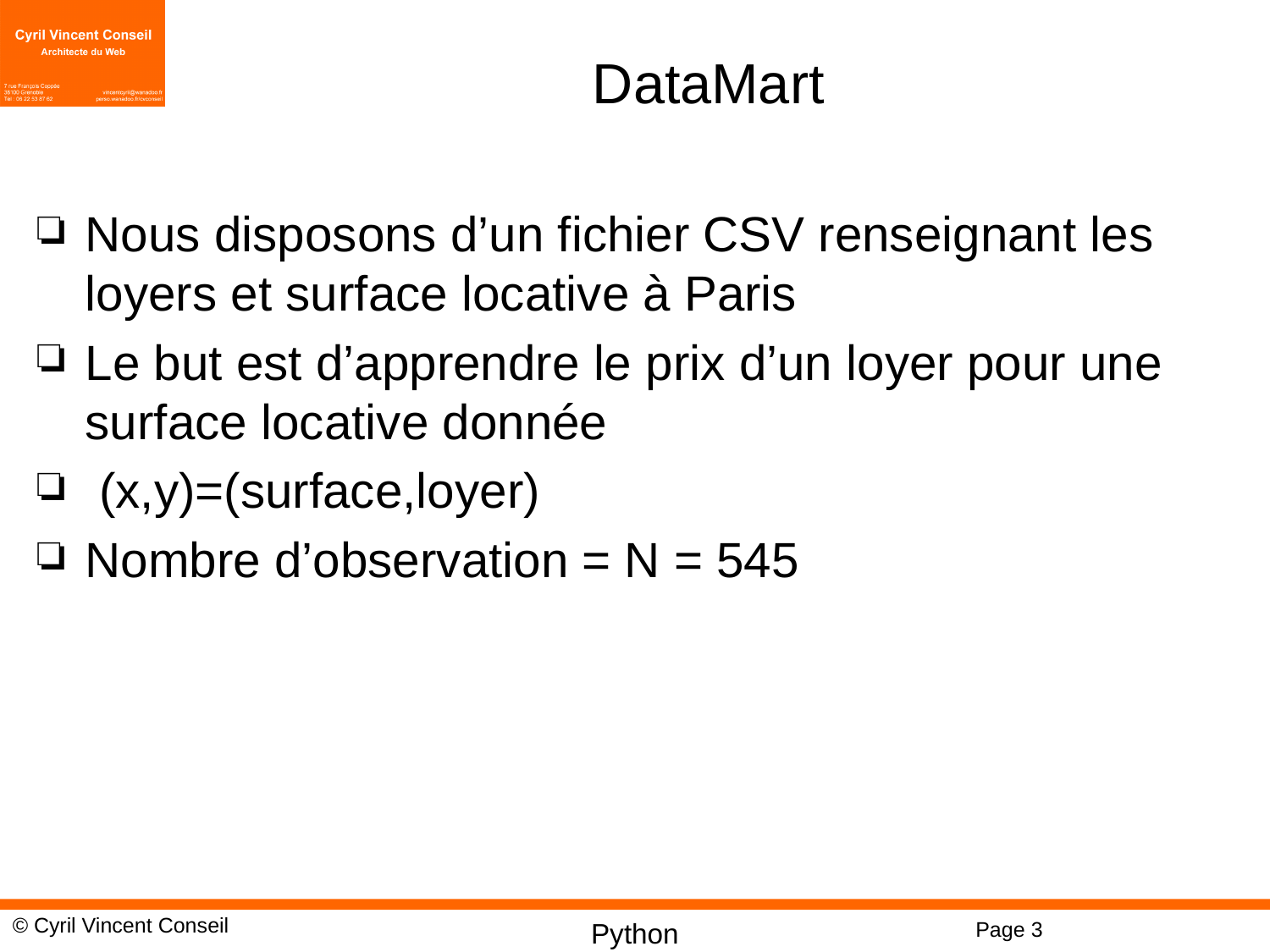

# DataMart
Nous disposons d’un fichier CSV renseignant les loyers et surface locative à Paris
Le but est d’apprendre le prix d’un loyer pour une surface locative donnée
 (x,y)=(surface,loyer)
Nombre d’observation = N = 545